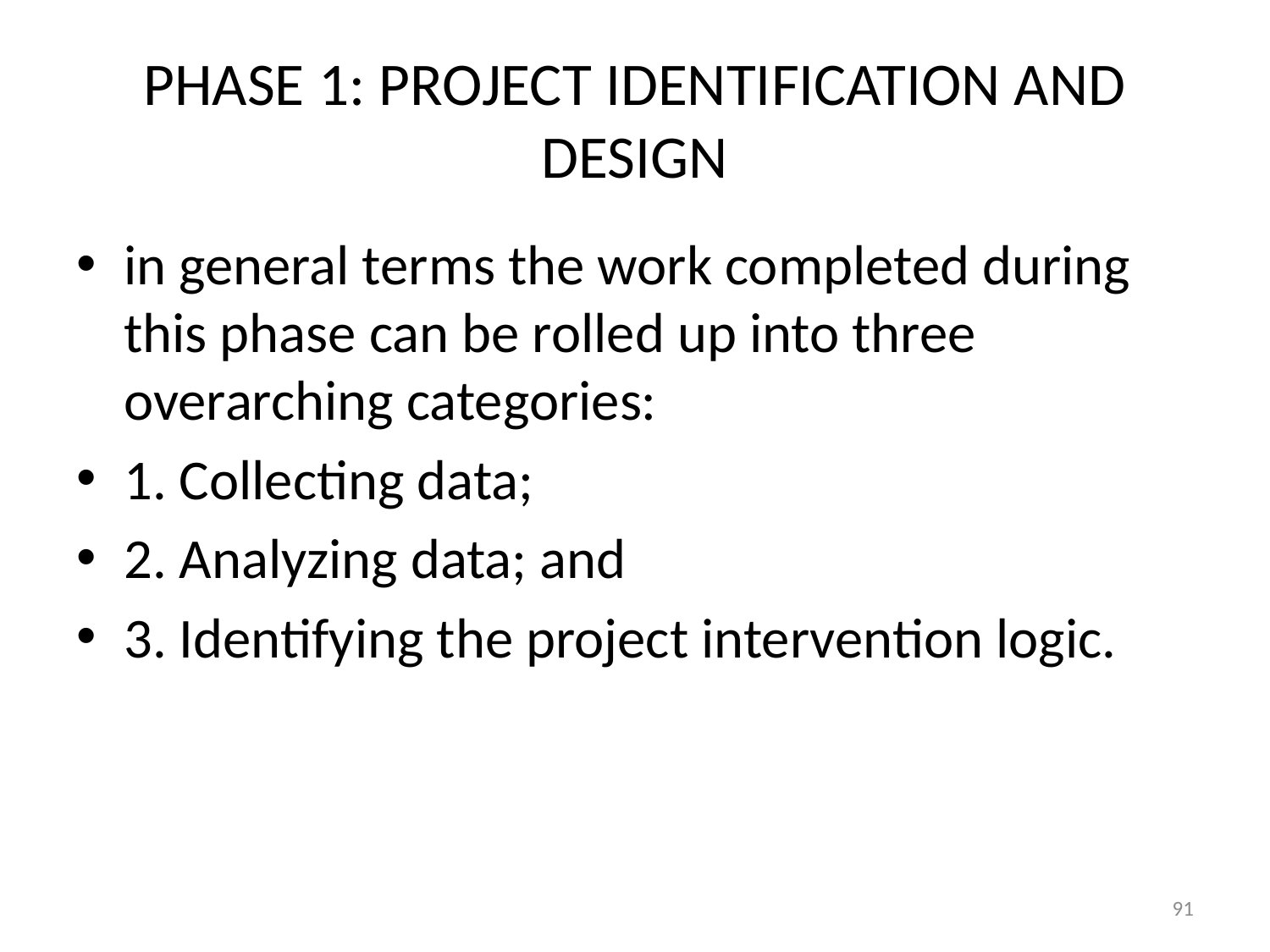

# PHASE 1: PROJECT IDENTIFICATION AND DESIGN
in general terms the work completed during this phase can be rolled up into three overarching categories:
1. Collecting data;
2. Analyzing data; and
3. Identifying the project intervention logic.
91